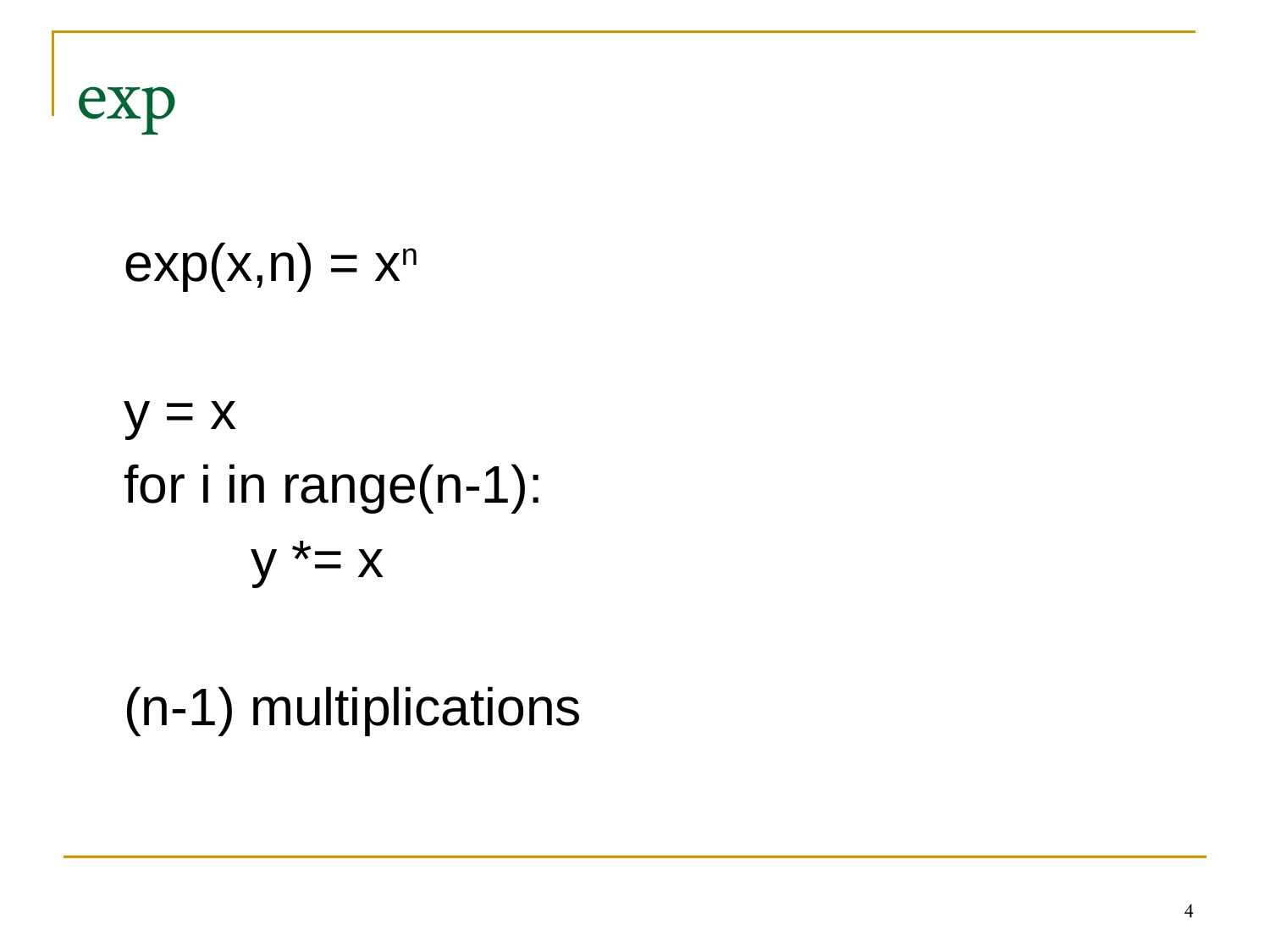

# exp
	exp(x,n) = xn

	y = x
	for i in range(n-1):
		y *= x

	(n-1) multiplications
4